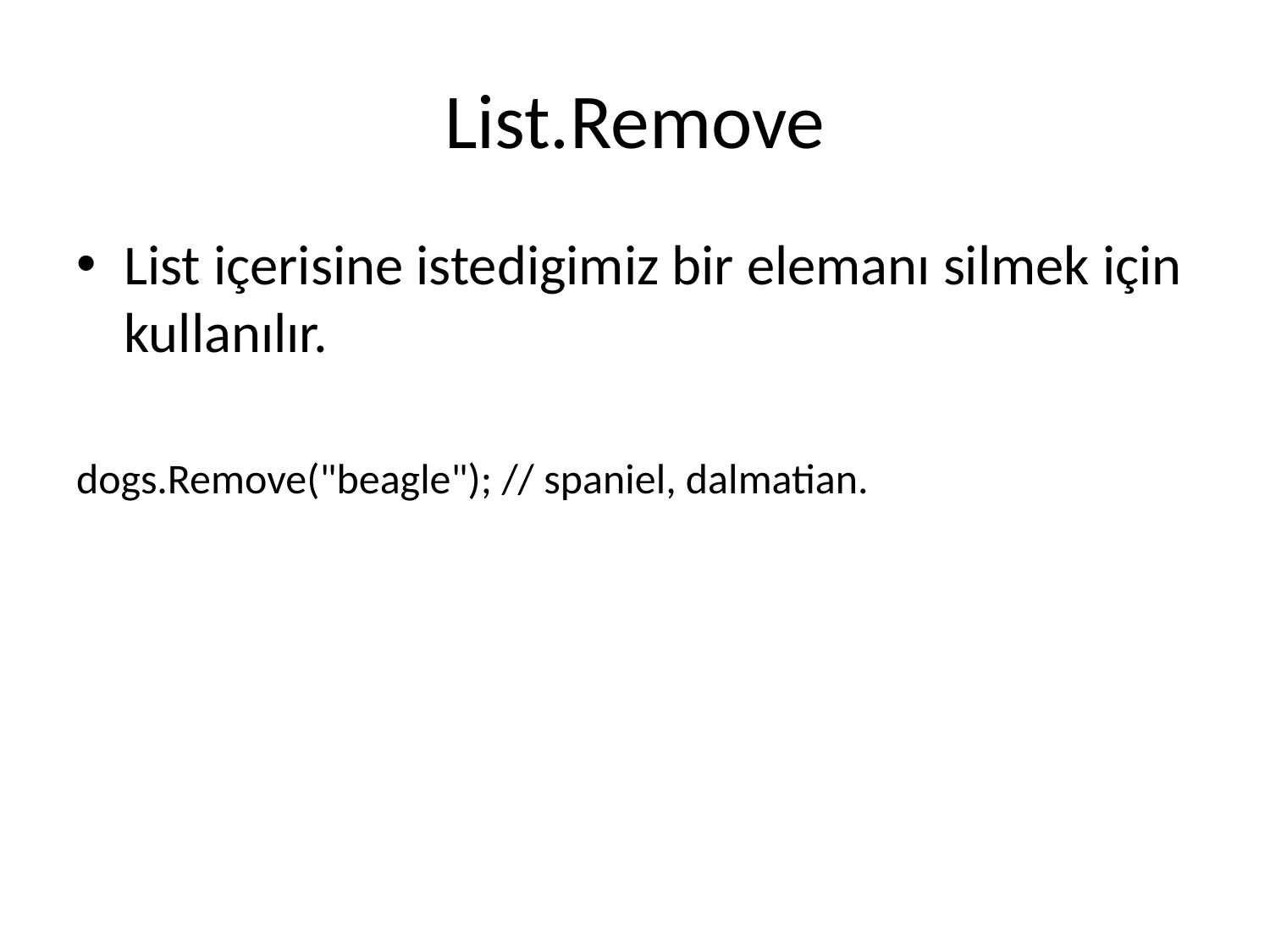

# List.Remove
List içerisine istedigimiz bir elemanı silmek için kullanılır.

dogs.Remove("beagle"); // spaniel, dalmatian.